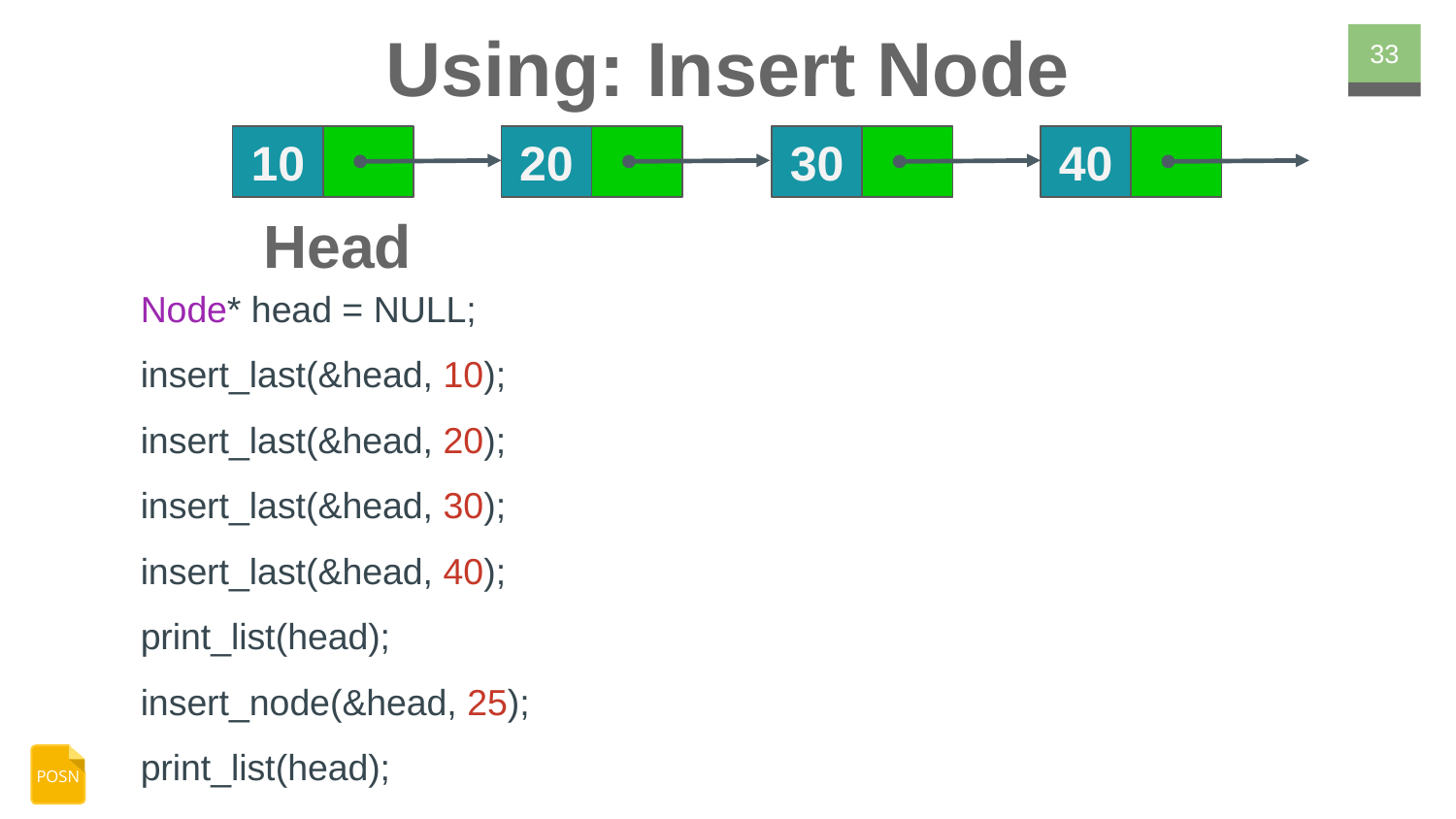

# Using: Insert Node
33
10

20

30

40

Head
Node* head = NULL;
insert_last(&head, 10);
insert_last(&head, 20);
insert_last(&head, 30);
insert_last(&head, 40);
print_list(head);
insert_node(&head, 25);
print_list(head);